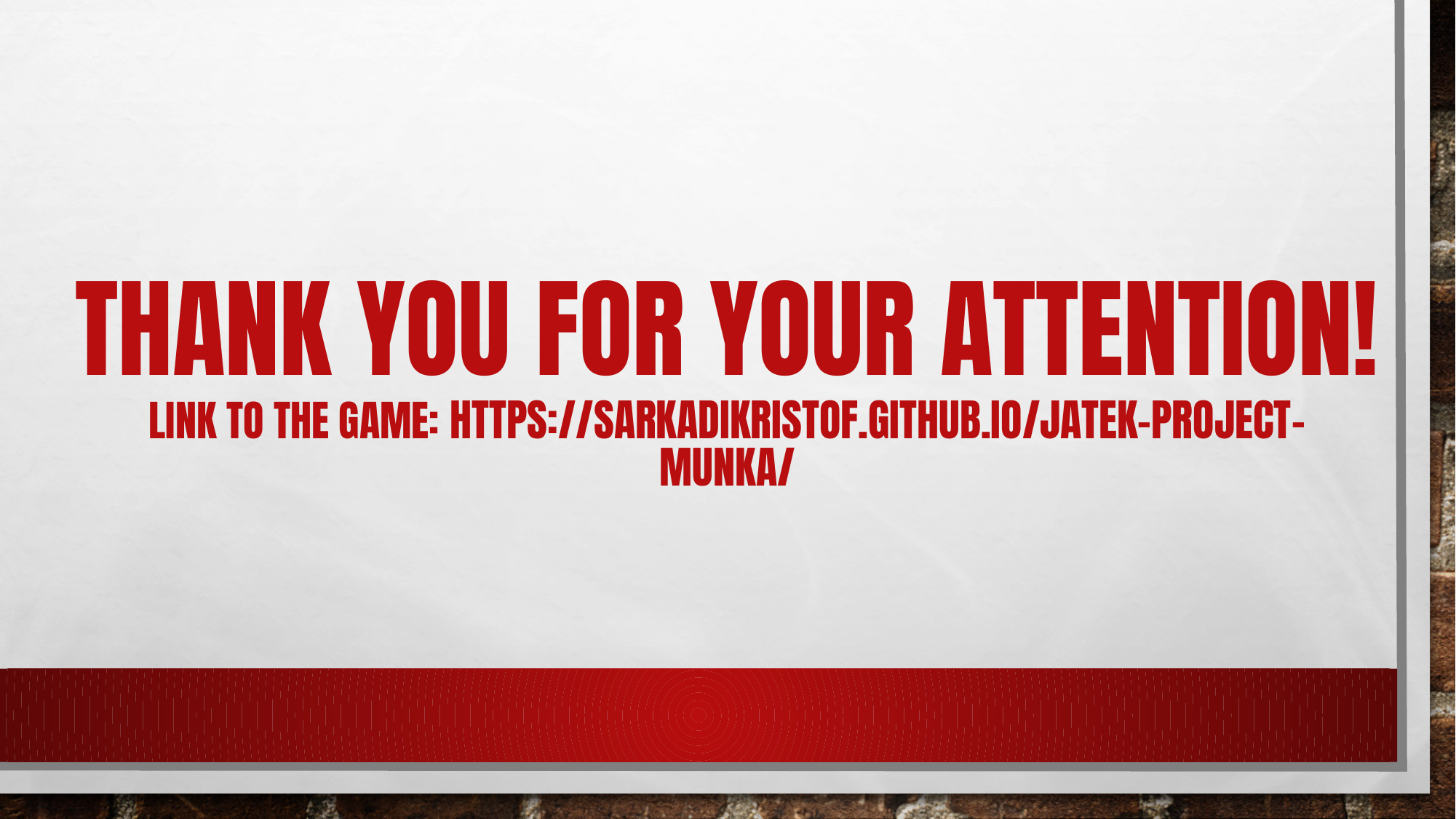

# Thank you for your attention!
Link to the game: https://sarkadikristof.github.io/jatek-project-munka/